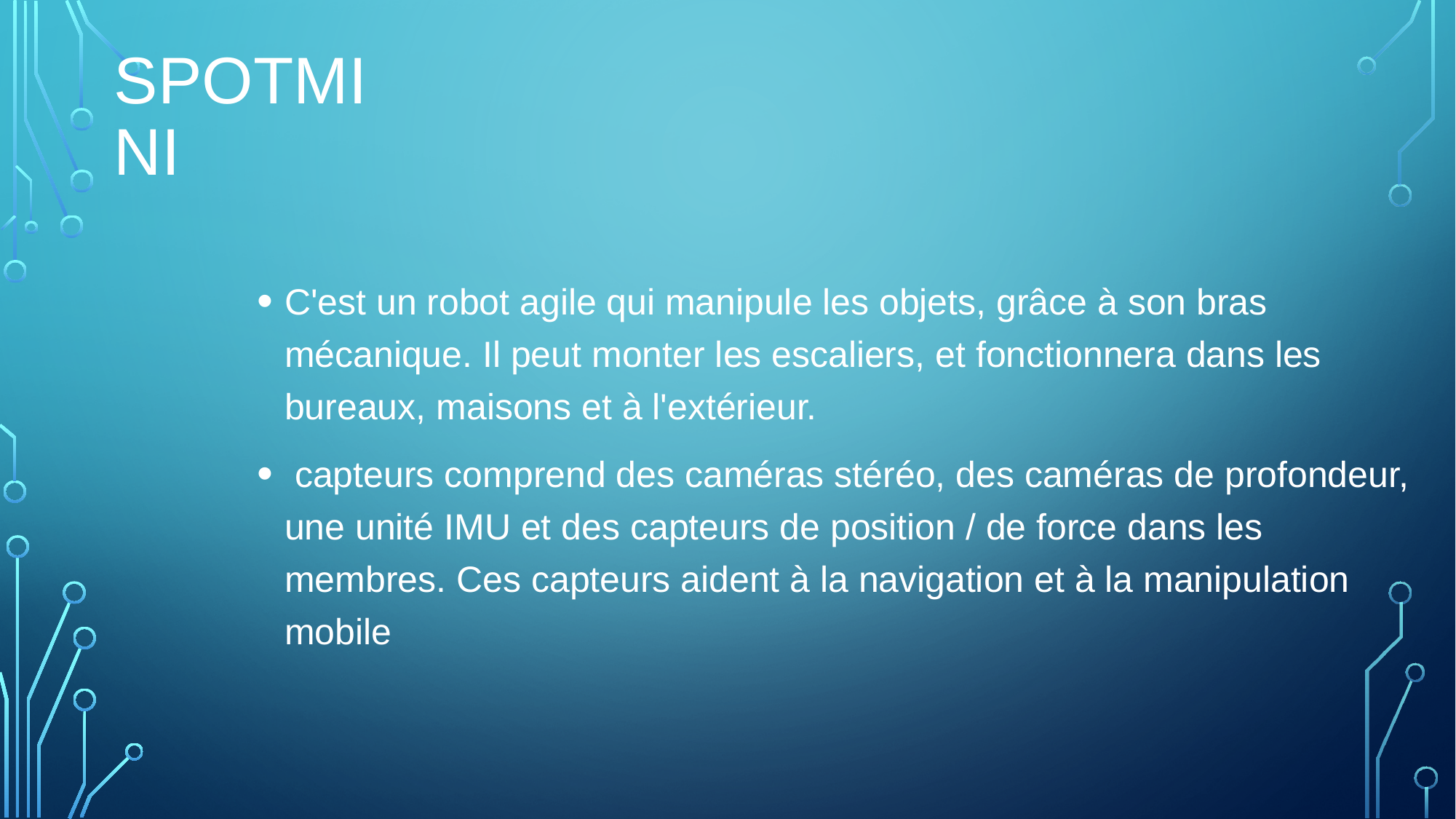

# SpotMini
C'est un robot agile qui manipule les objets, grâce à son bras mécanique. Il peut monter les escaliers, et fonctionnera dans les bureaux, maisons et à l'extérieur.
 capteurs comprend des caméras stéréo, des caméras de profondeur, une unité IMU et des capteurs de position / de force dans les membres. Ces capteurs aident à la navigation et à la manipulation mobile